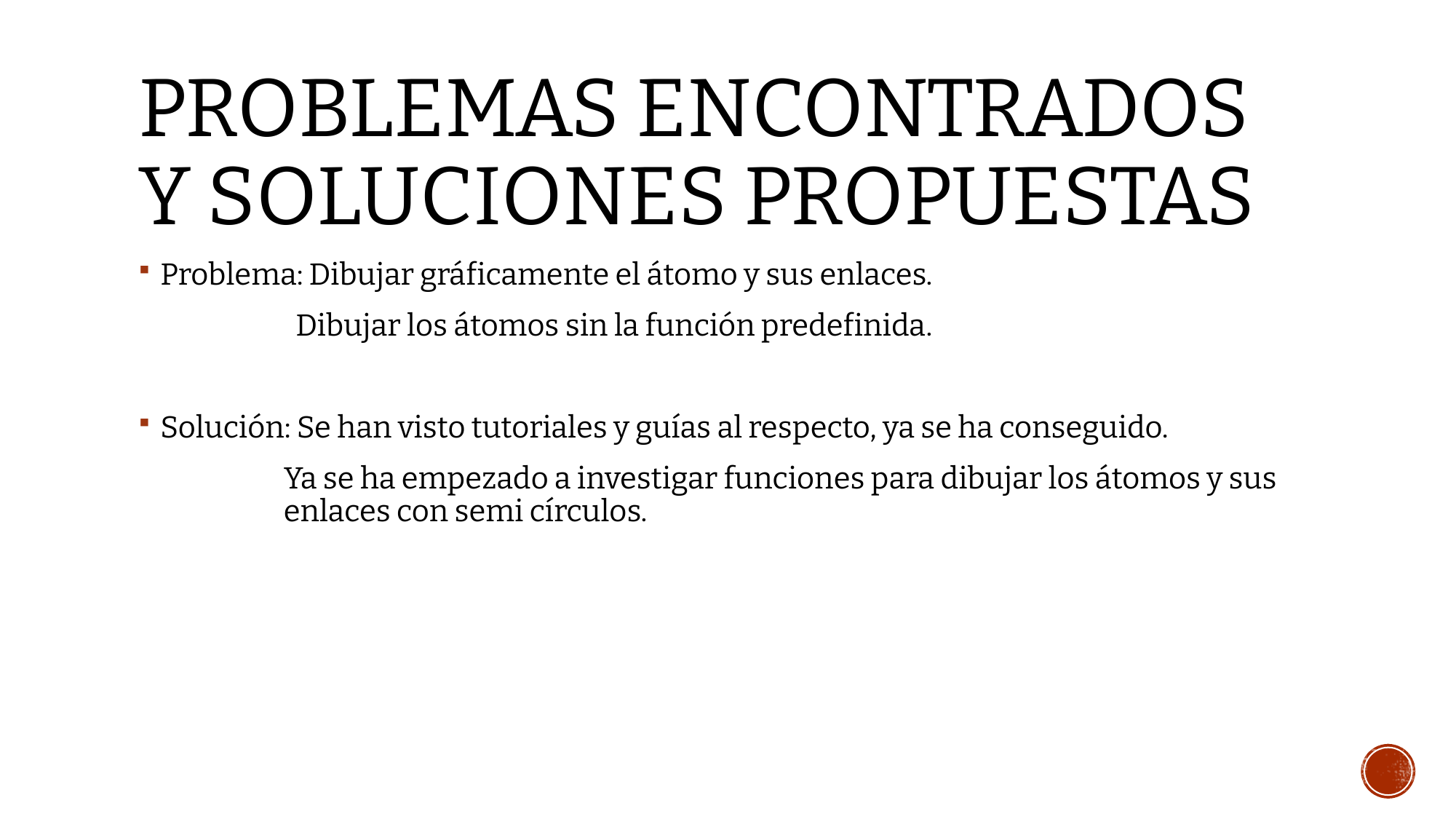

# Problemas encontrados Y soluciones propuestas
Problema: Dibujar gráficamente el átomo y sus enlaces.
	        Dibujar los átomos sin la función predefinida.

Solución: Se han visto tutoriales y guías al respecto, ya se ha conseguido.
	      Ya se ha empezado a investigar funciones para dibujar los átomos y sus      	      enlaces con semi círculos.